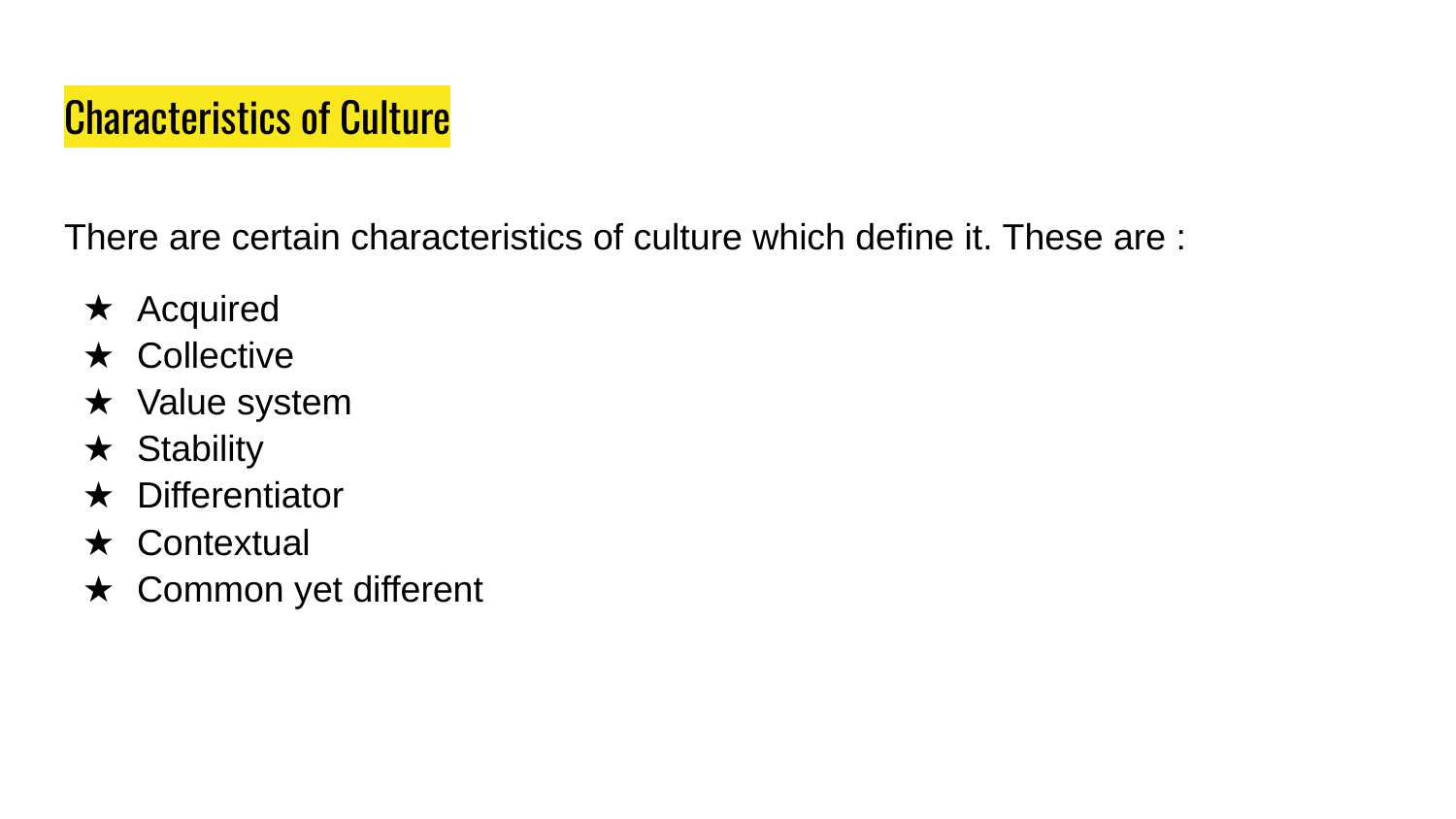

# Characteristics of Culture
There are certain characteristics of culture which define it. These are :
Acquired
Collective
Value system
Stability
Differentiator
Contextual
Common yet different